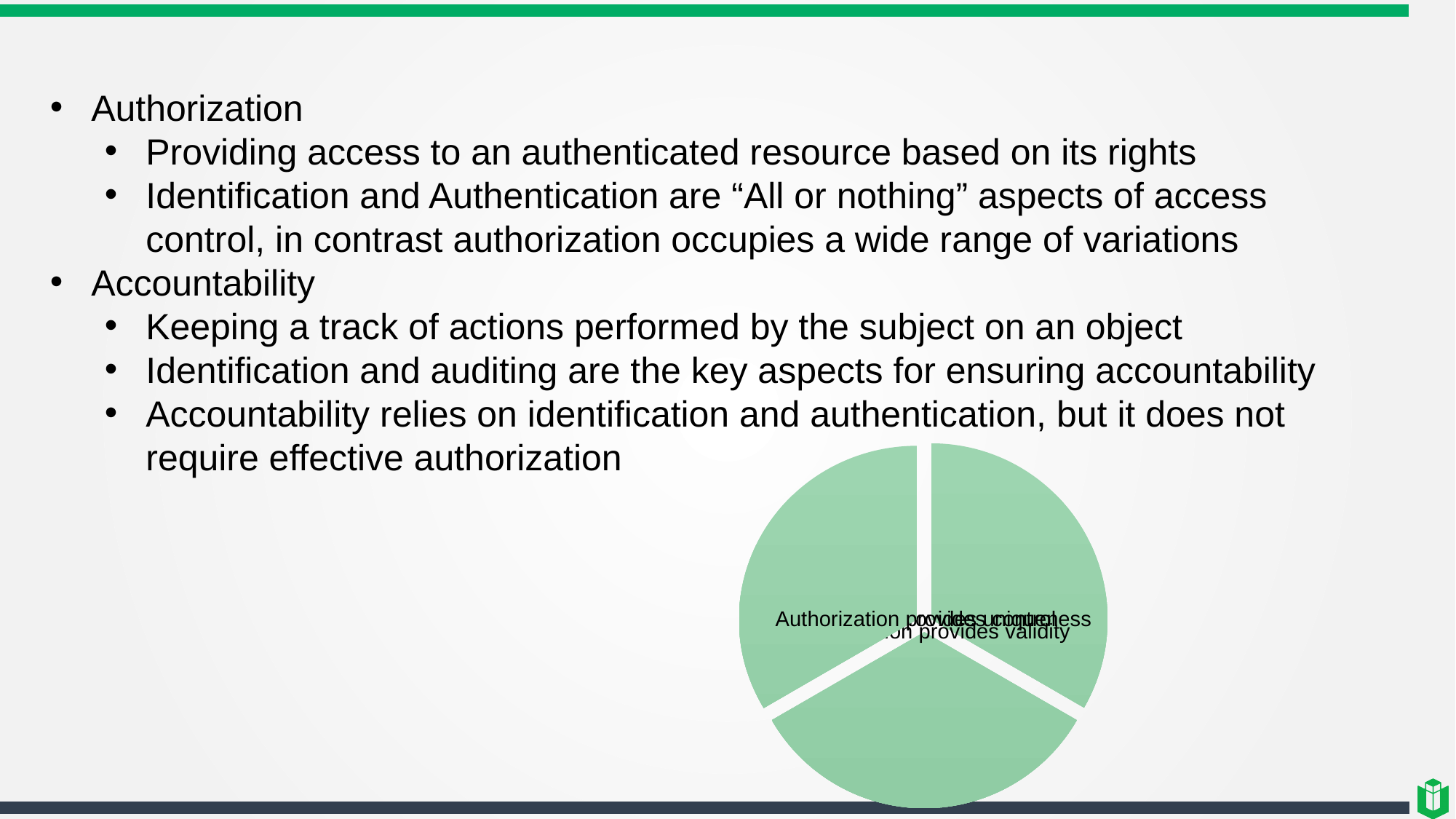

Authorization
Providing access to an authenticated resource based on its rights
Identification and Authentication are “All or nothing” aspects of access control, in contrast authorization occupies a wide range of variations
Accountability
Keeping a track of actions performed by the subject on an object
Identification and auditing are the key aspects for ensuring accountability
Accountability relies on identification and authentication, but it does not require effective authorization
Identification provides uniqueness
Authentication provides validity
Authorization provides control